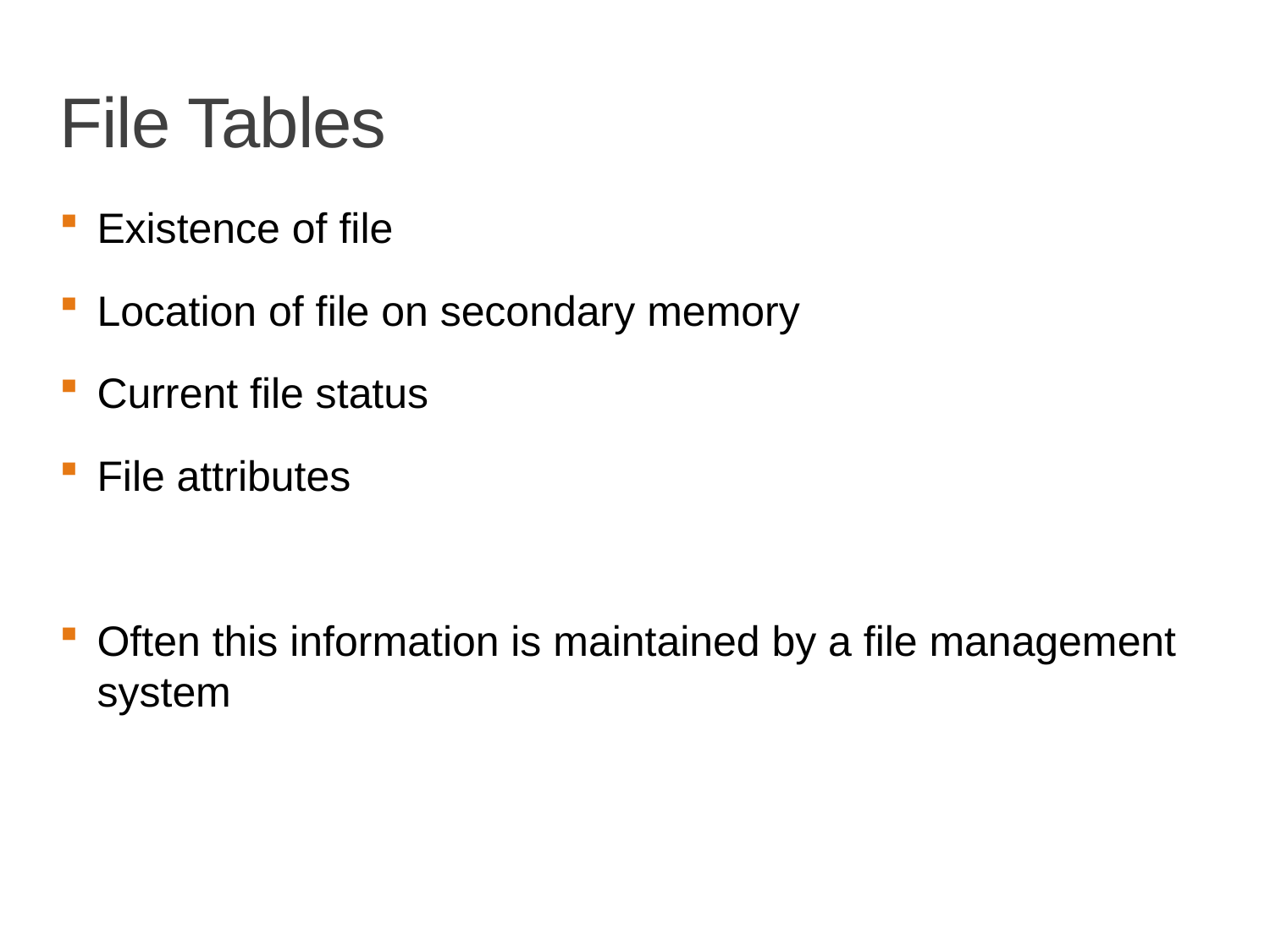

# File Tables
Existence of file
Location of file on secondary memory
Current file status
File attributes

Often this information is maintained by a file management system